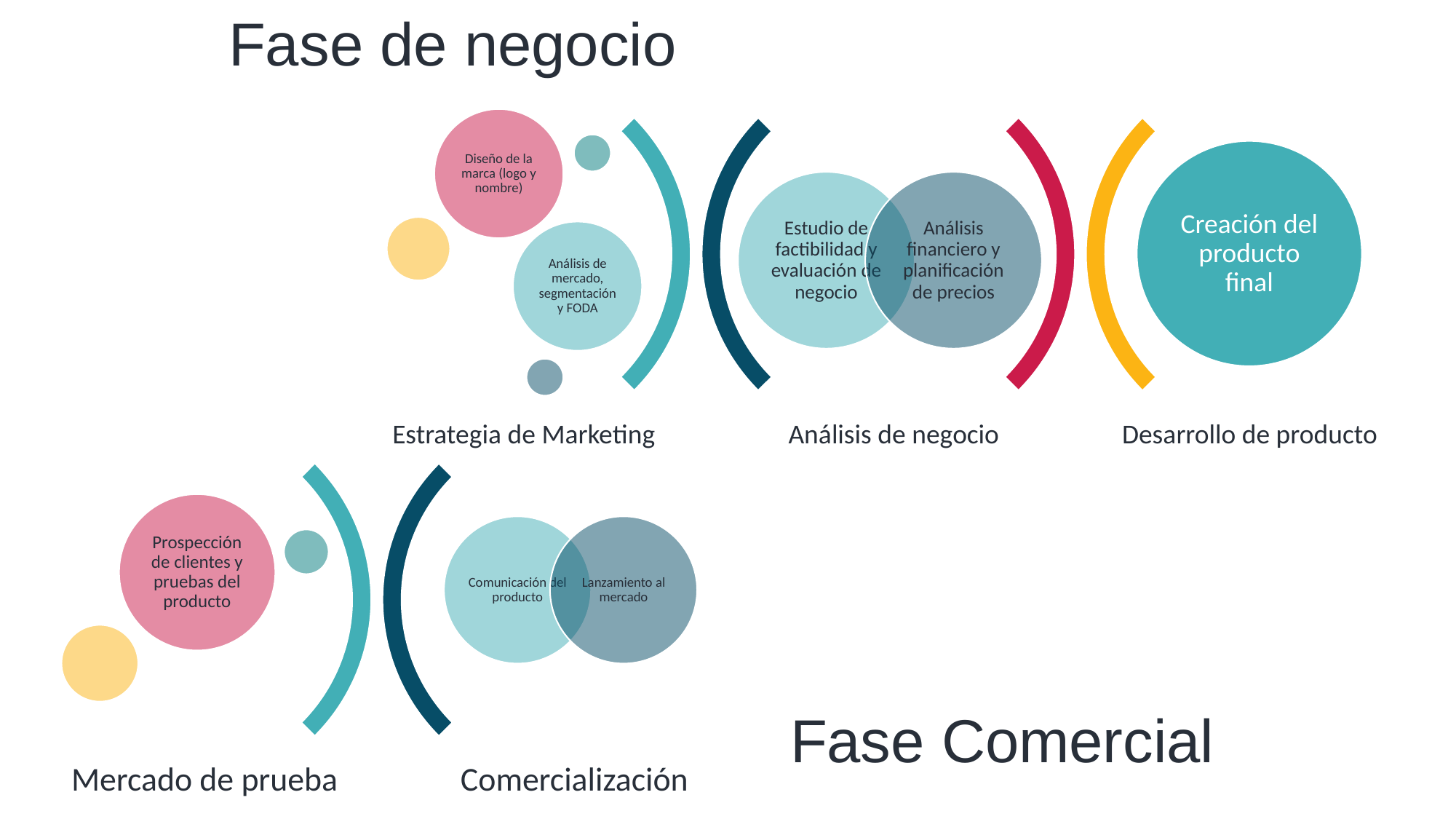

Fase de negocio
Análisis de negocio
Desarrollo de producto
Estudio de factibilidad y evaluación de negocio
Análisis financiero y planificación de precios
Diseño de la marca (logo y nombre)
Análisis de mercado, segmentación y FODA
Creación del producto final
Estrategia de Marketing
Comercialización
Comunicación del producto
Lanzamiento al mercado
Prospección de clientes y pruebas del producto
Mercado de prueba
Fase Comercial